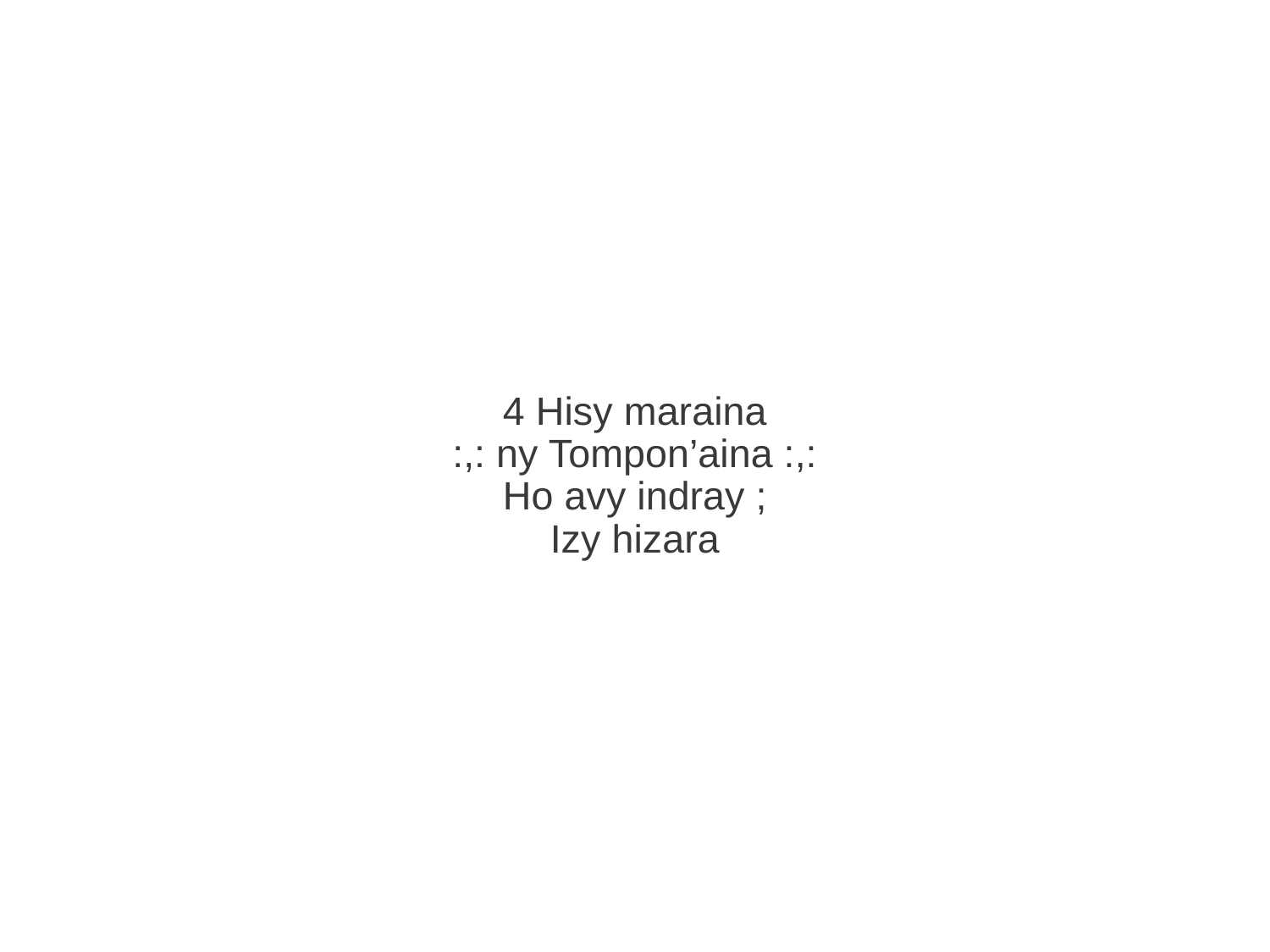

4 Hisy maraina
:,: ny Tompon’aina :,:
Ho avy indray ;
Izy hizara